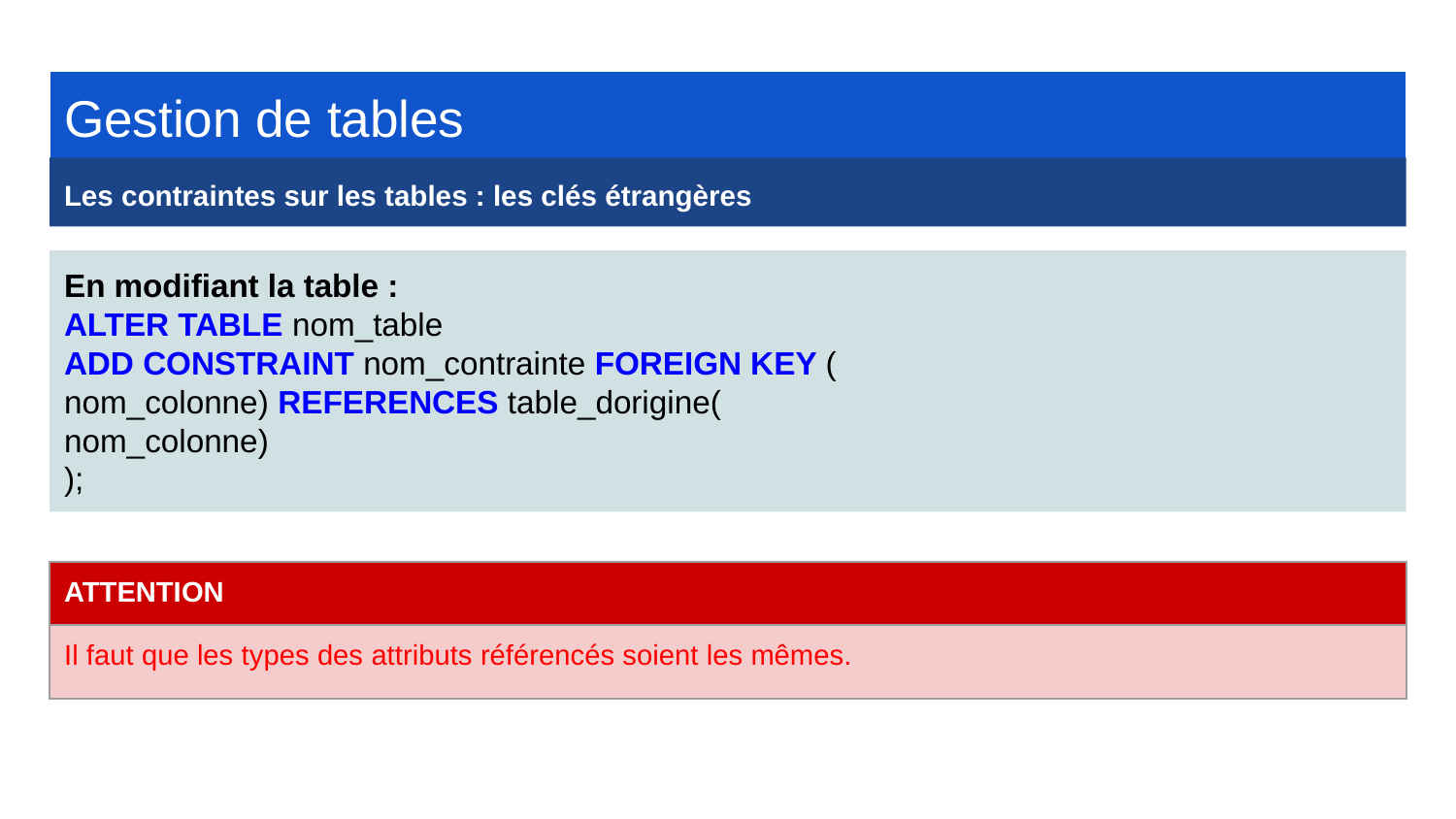

Gestion de tables
Les contraintes sur les tables : les clés étrangères
En modifiant la table :
ALTER TABLE nom_table
ADD CONSTRAINT nom_contrainte FOREIGN KEY (
nom_colonne) REFERENCES table_dorigine(
nom_colonne)
);
| ATTENTION |
| --- |
| Il faut que les types des attributs référencés soient les mêmes. |